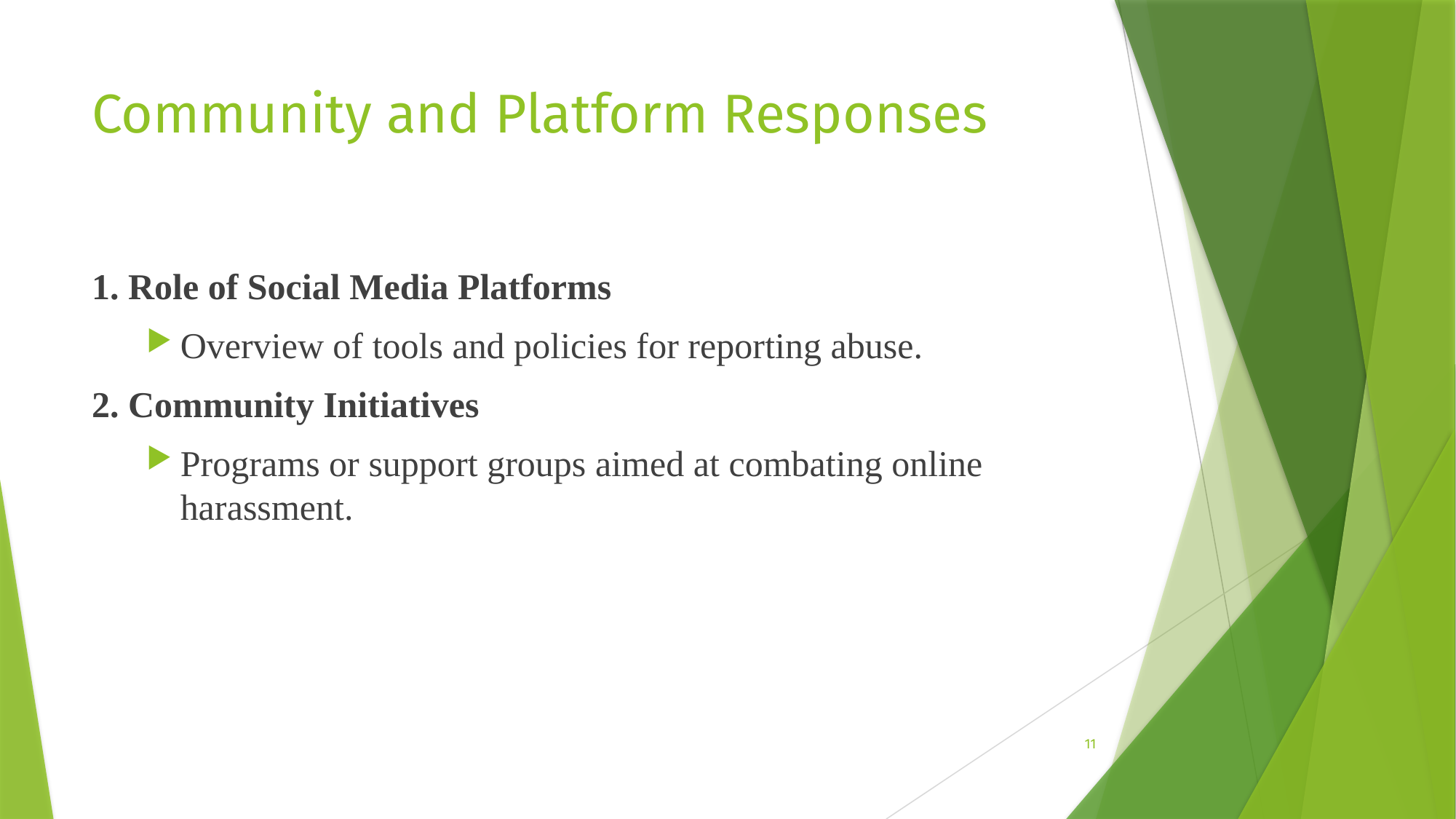

# Community and Platform Responses
1. Role of Social Media Platforms
Overview of tools and policies for reporting abuse.
2. Community Initiatives
Programs or support groups aimed at combating online harassment.

11